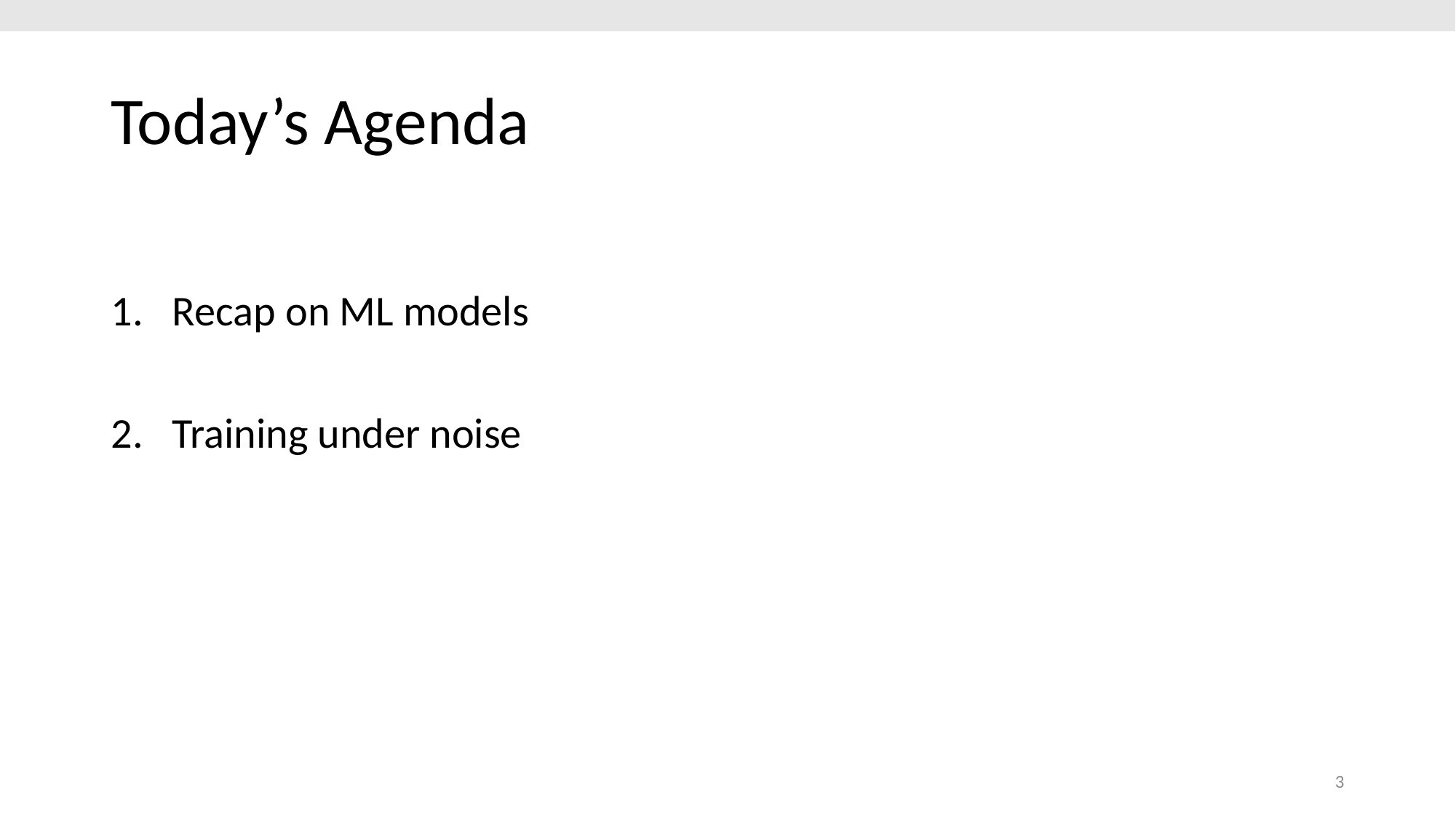

# Today’s Agenda

Recap on ML models

Training under noise

3